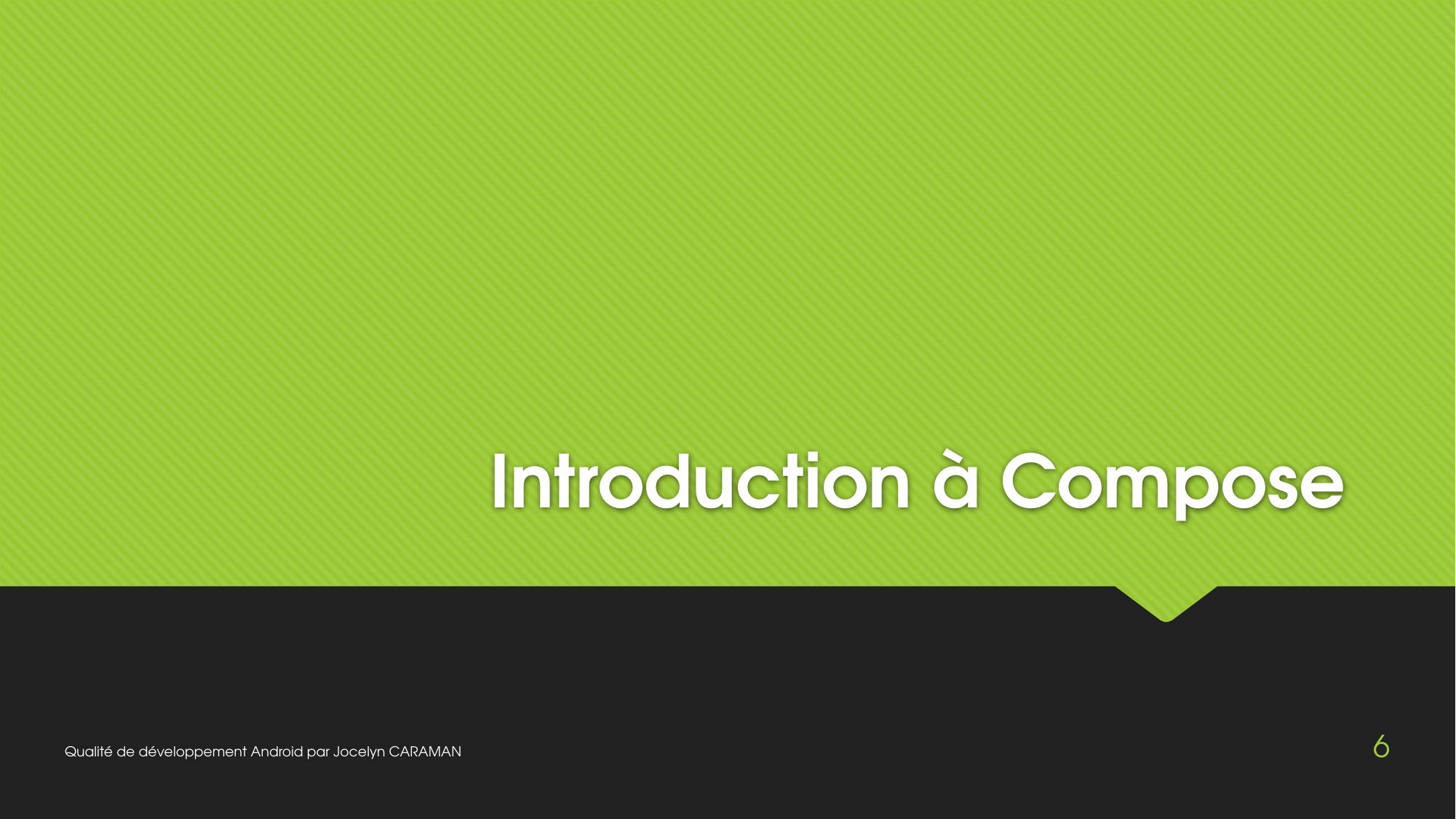

# Introduction à Compose

6
Qualité de développement Android par Jocelyn CARAMAN